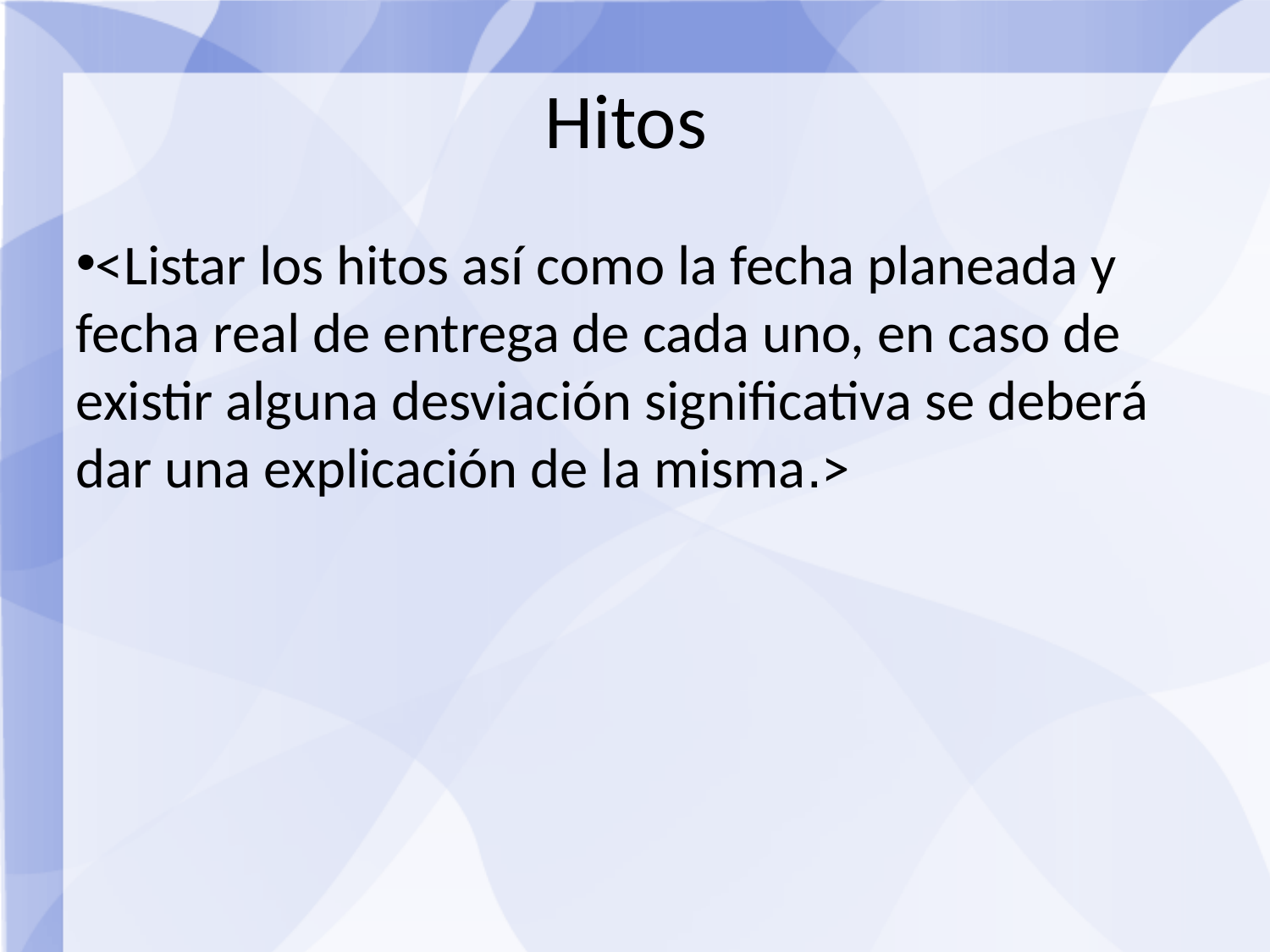

Hitos
<Listar los hitos así como la fecha planeada y fecha real de entrega de cada uno, en caso de existir alguna desviación significativa se deberá dar una explicación de la misma.>